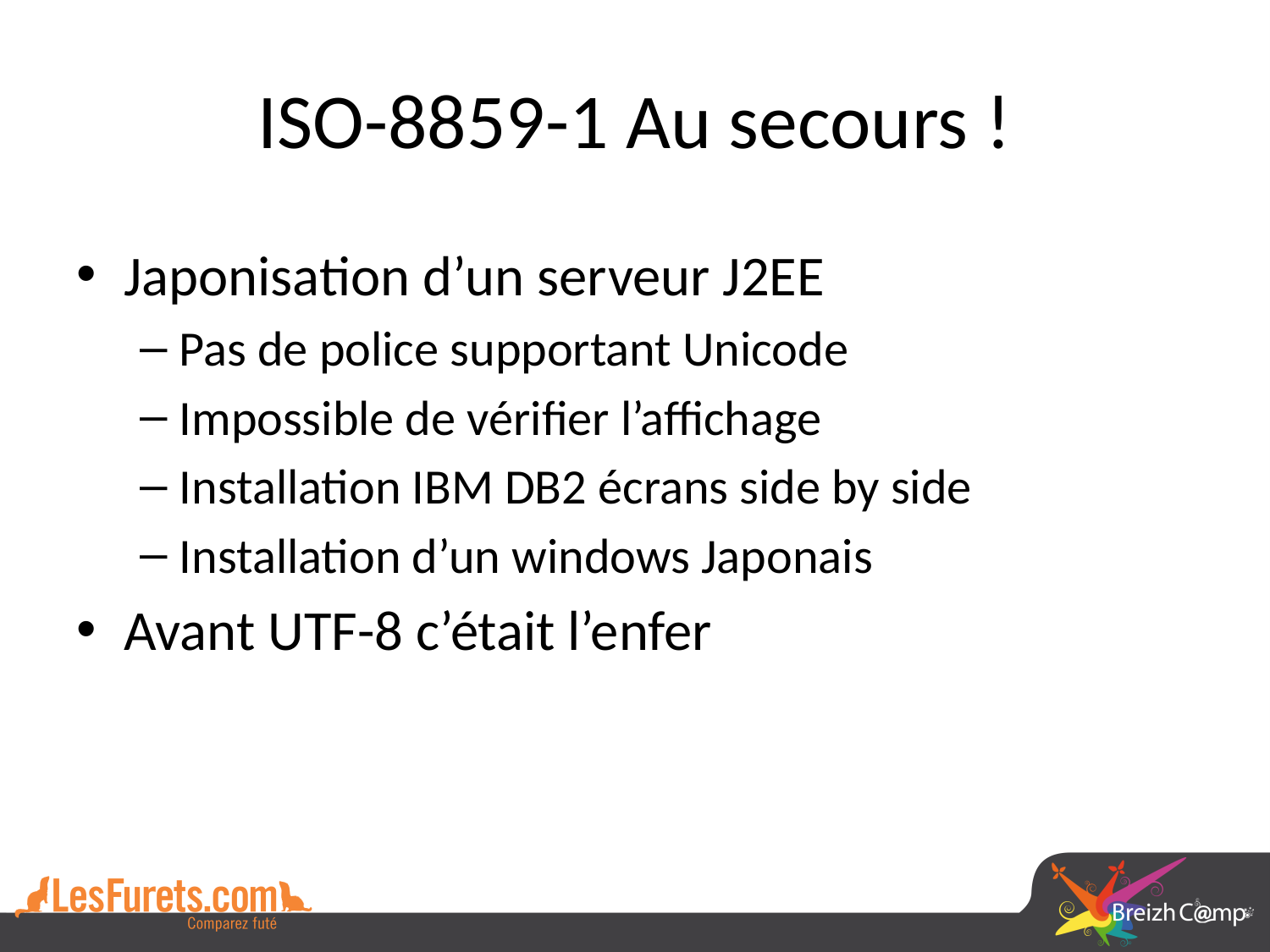

# ISO-8859-1 Au secours !
Japonisation d’un serveur J2EE
Pas de police supportant Unicode
Impossible de vérifier l’affichage
Installation IBM DB2 écrans side by side
Installation d’un windows Japonais
Avant UTF-8 c’était l’enfer